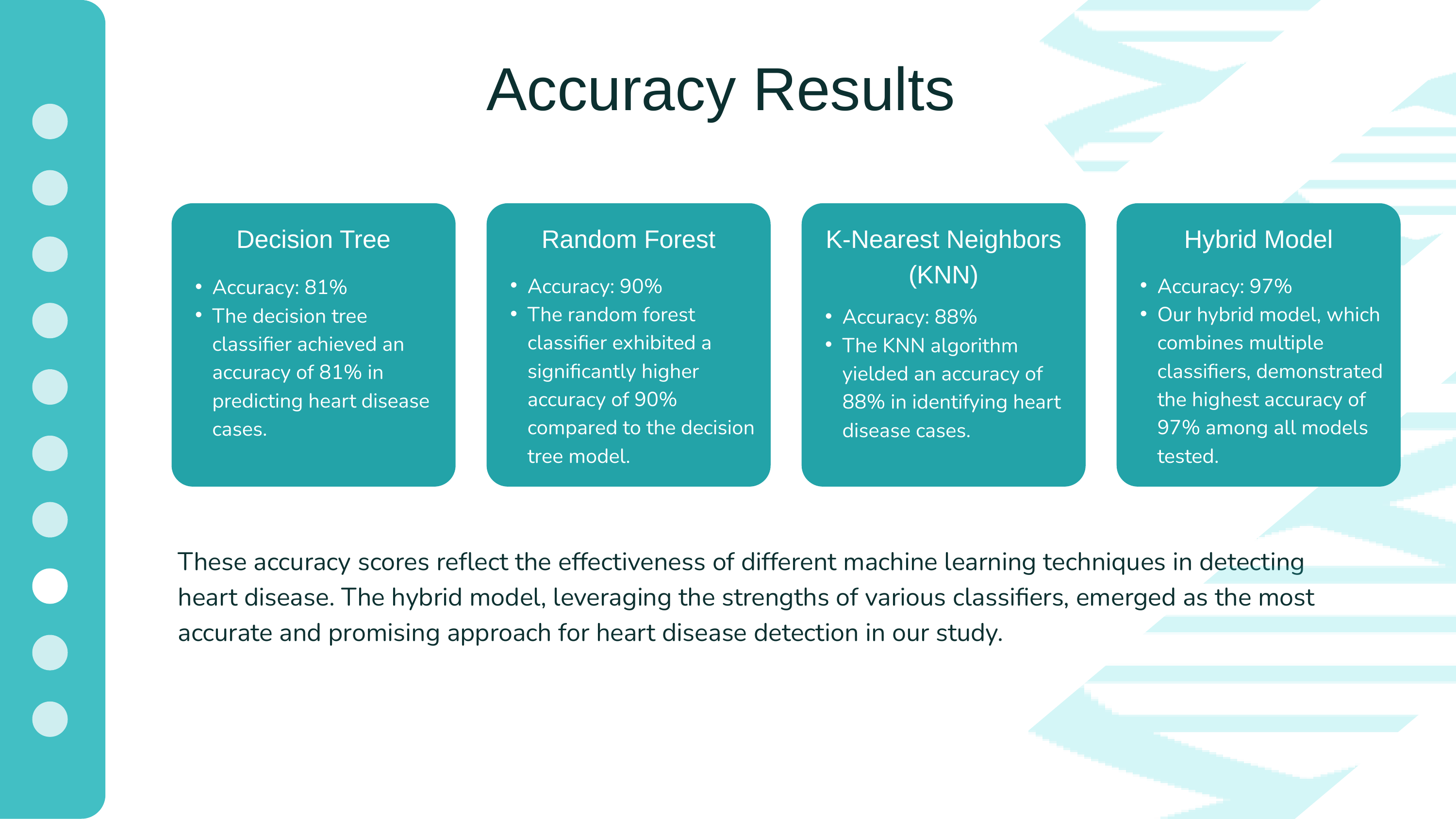

Accuracy Results

Decision Tree
Random Forest
K-Nearest Neighbors (KNN)
Hybrid Model

Accuracy: 90%
The random forest classifier exhibited a significantly higher accuracy of 90% compared to the decision tree model.

Accuracy: 97%
Our hybrid model, which combines multiple classifiers, demonstrated the highest accuracy of 97% among all models tested.

Accuracy: 81%
The decision tree classifier achieved an accuracy of 81% in predicting heart disease cases.

Accuracy: 88%
The KNN algorithm yielded an accuracy of 88% in identifying heart disease cases.

These accuracy scores reflect the effectiveness of different machine learning techniques in detecting heart disease. The hybrid model, leveraging the strengths of various classifiers, emerged as the most accurate and promising approach for heart disease detection in our study.